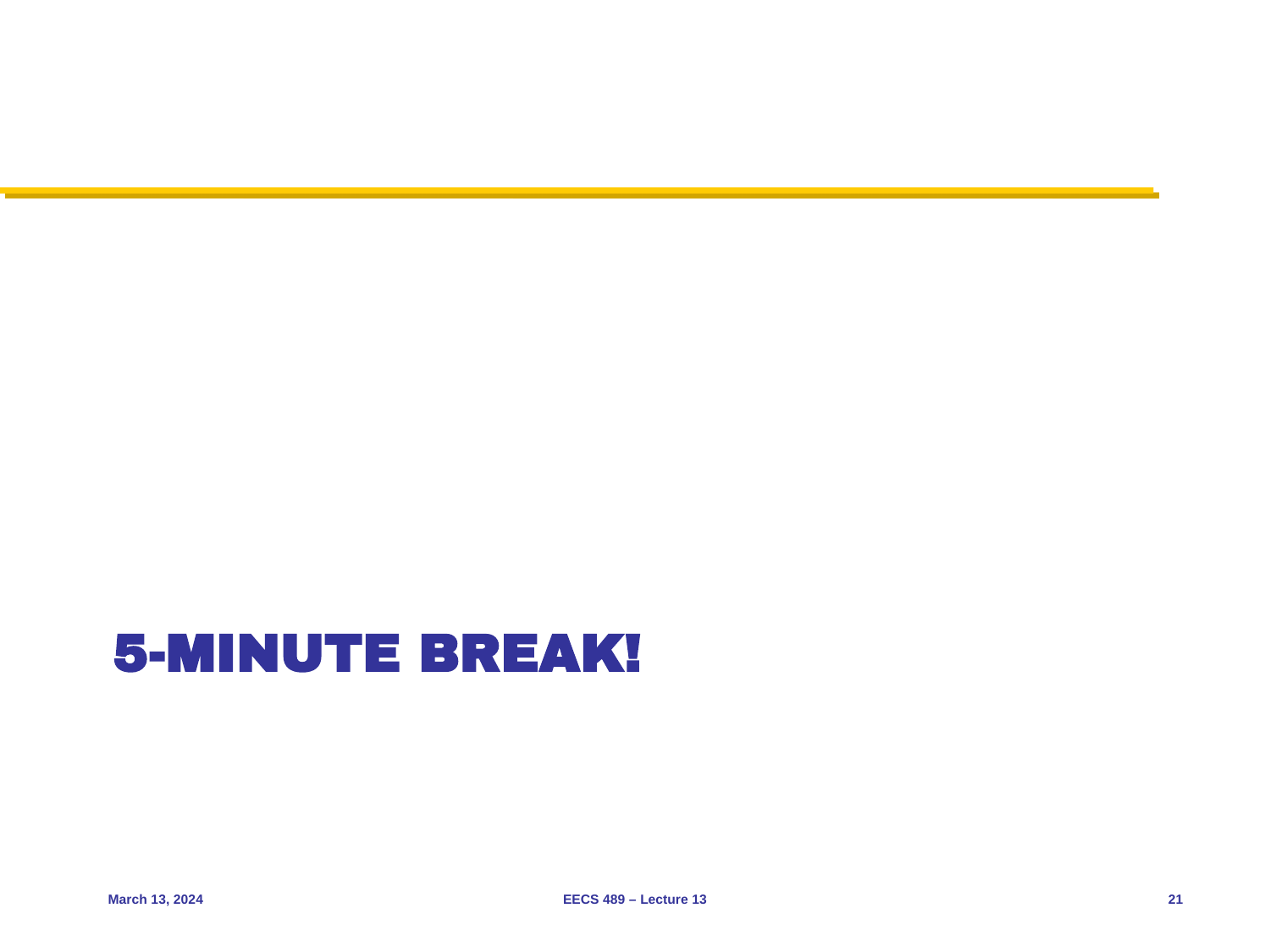

# 5-minute break!
March 13, 2024
EECS 489 – Lecture 13
21